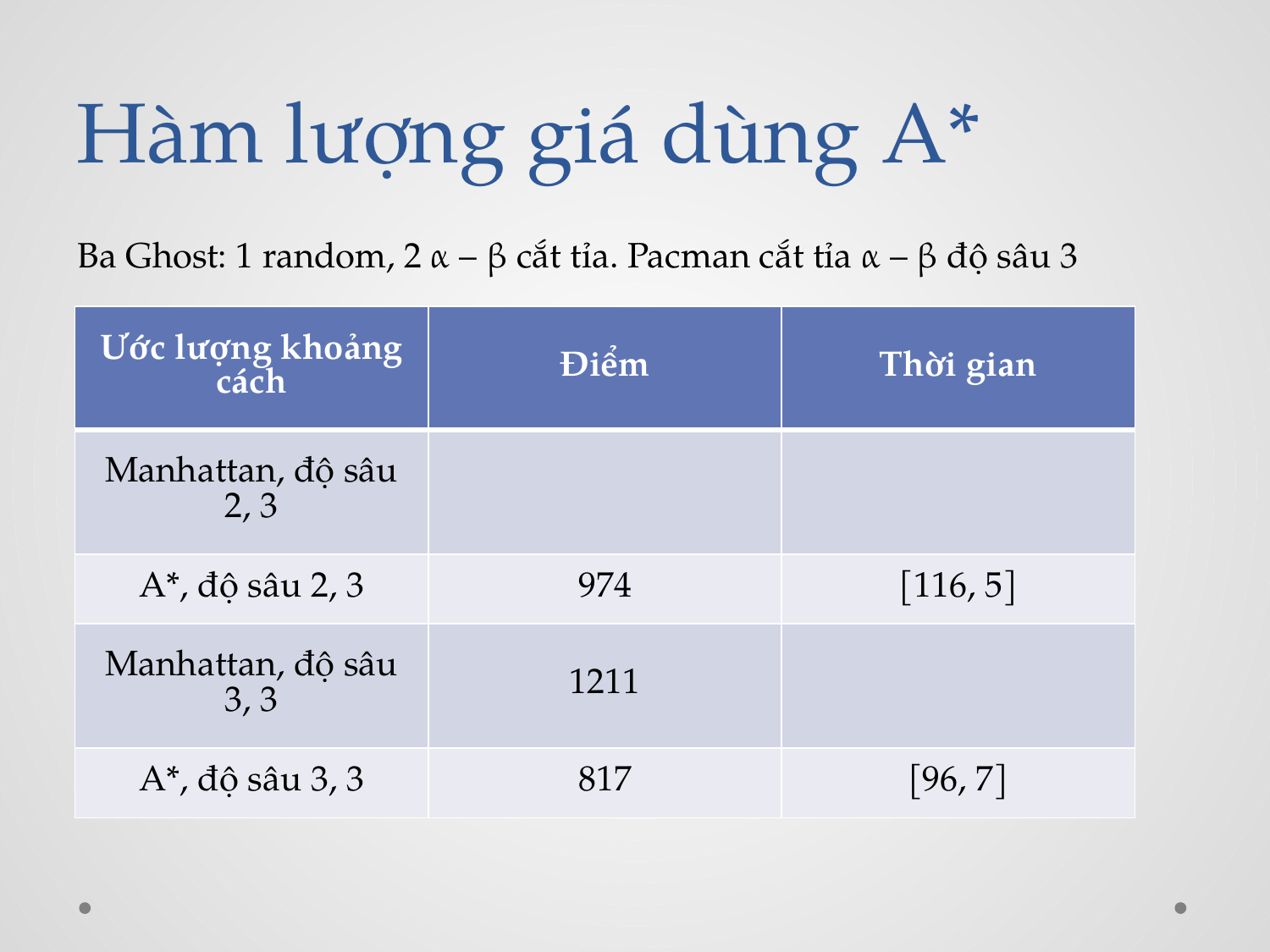

# Hàm lượng giá dùng A*
Ba Ghost: 1 random, 2 α – β cắt tỉa. Pacman cắt tỉa α – β độ sâu 3

| Ước lượng khoảng cách | Điểm | Thời gian |
| --- | --- | --- |
| Manhattan, độ sâu 2, 3 |  |  |
| A\*, độ sâu 2, 3 | 974 | [116, 5] |
| Manhattan, độ sâu 3, 3 | 1211 |  |
| A\*, độ sâu 3, 3 | 817 | [96, 7] |